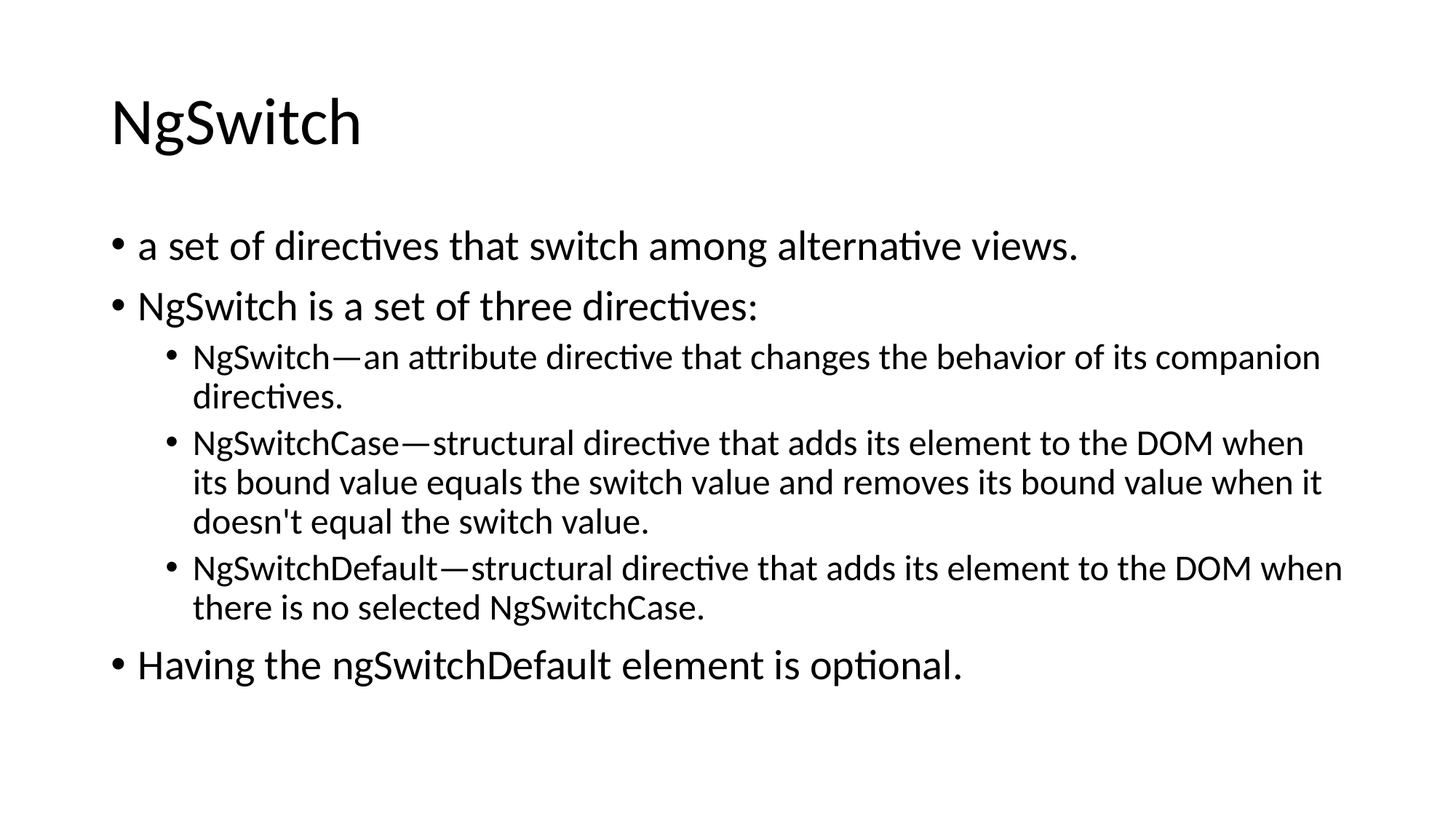

# NgSwitch
a set of directives that switch among alternative views.
NgSwitch is a set of three directives:
NgSwitch—an attribute directive that changes the behavior of its companion directives.
NgSwitchCase—structural directive that adds its element to the DOM when its bound value equals the switch value and removes its bound value when it doesn't equal the switch value.
NgSwitchDefault—structural directive that adds its element to the DOM when there is no selected NgSwitchCase.
Having the ngSwitchDefault element is optional.